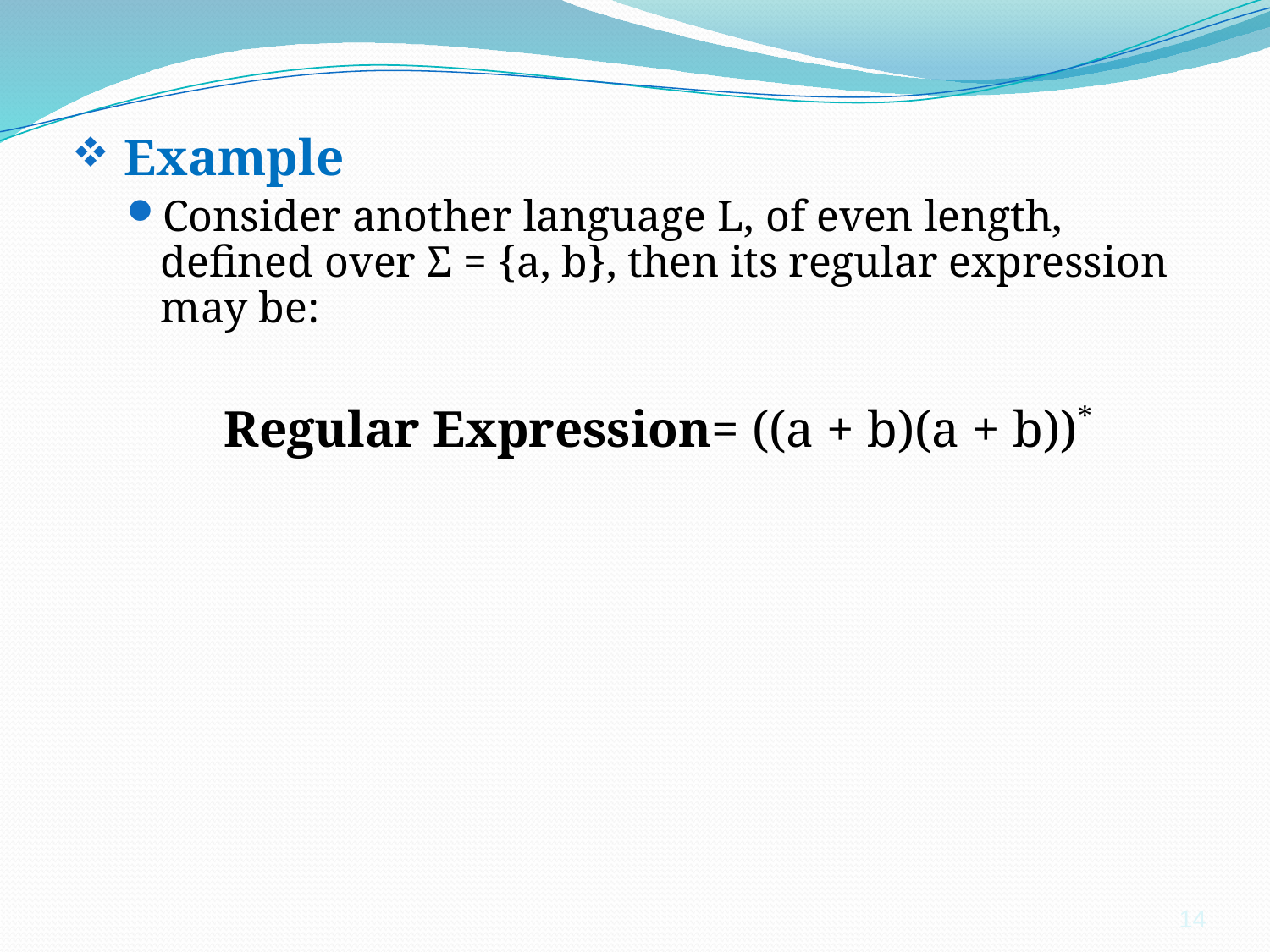

Example
Consider another language L, of even length, defined over Σ = {a, b}, then its regular expression may be:

Regular Expression= ((a + b)(a + b))*

14